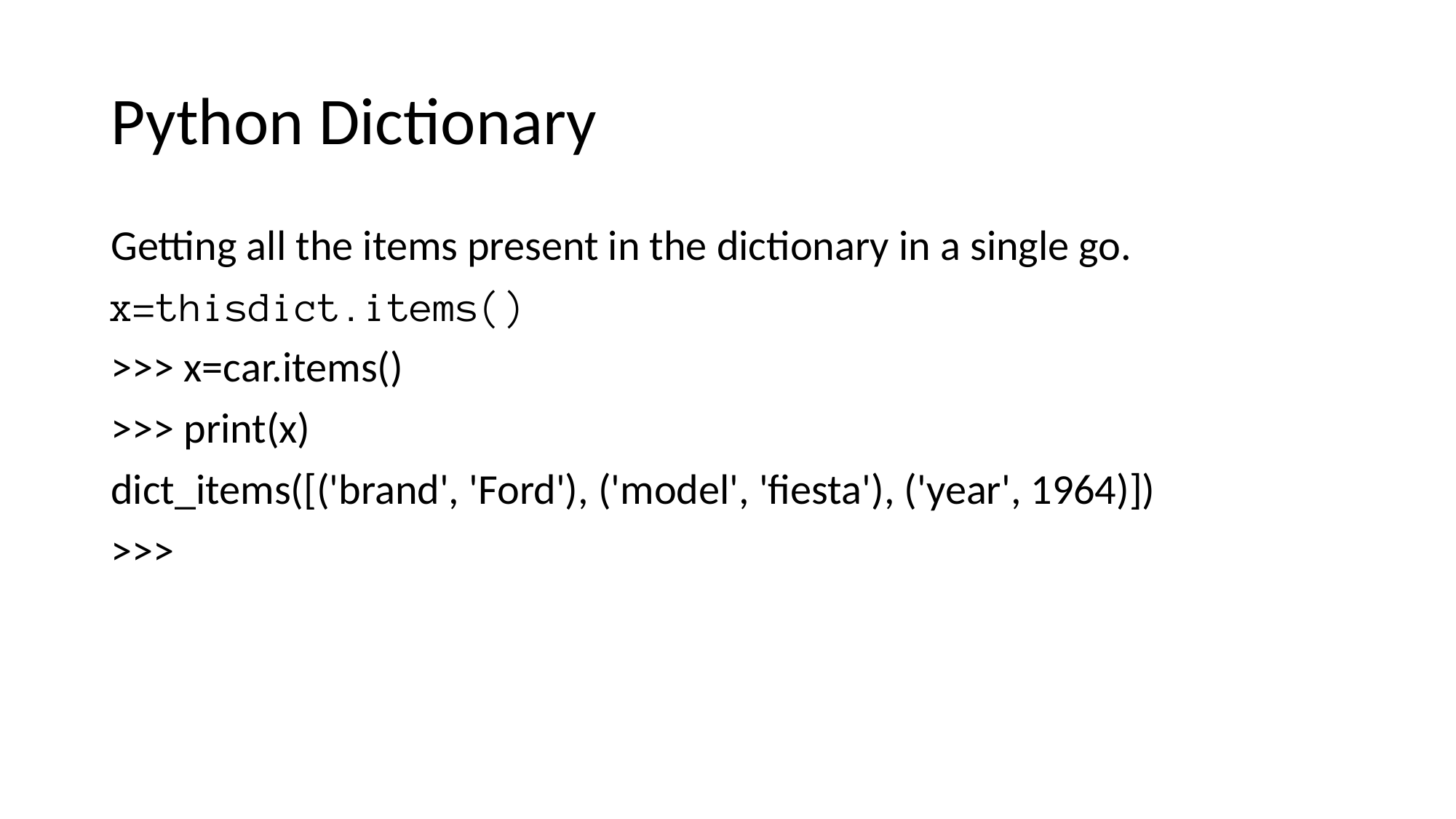

# Python Dictionary
Getting all the items present in the dictionary in a single go.
x=thisdict.items()
>>> x=car.items()
>>> print(x)
dict_items([('brand', 'Ford'), ('model', 'fiesta'), ('year', 1964)])
>>>